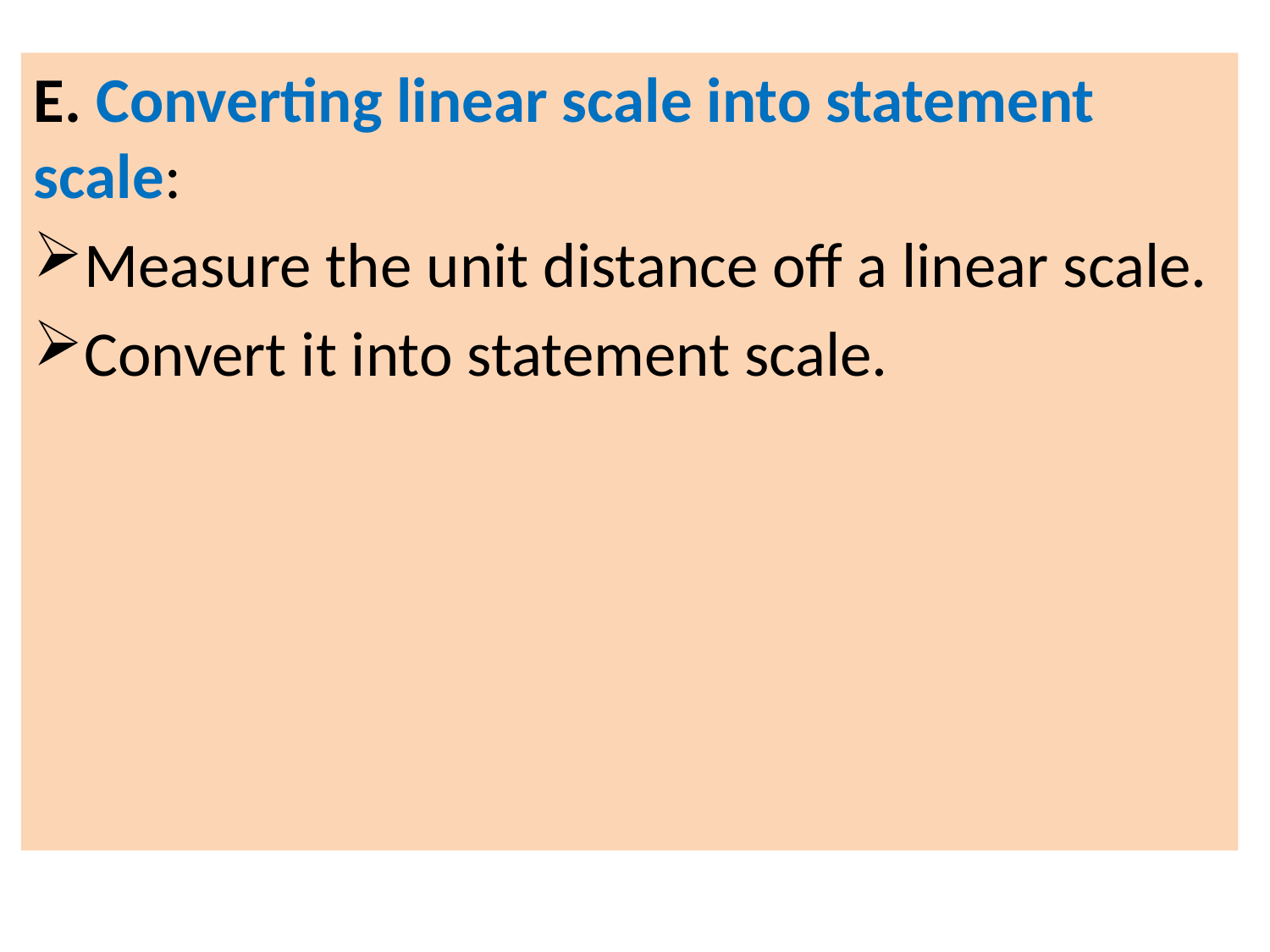

E. Converting linear scale into statement scale:
Measure the unit distance off a linear scale.
Convert it into statement scale.